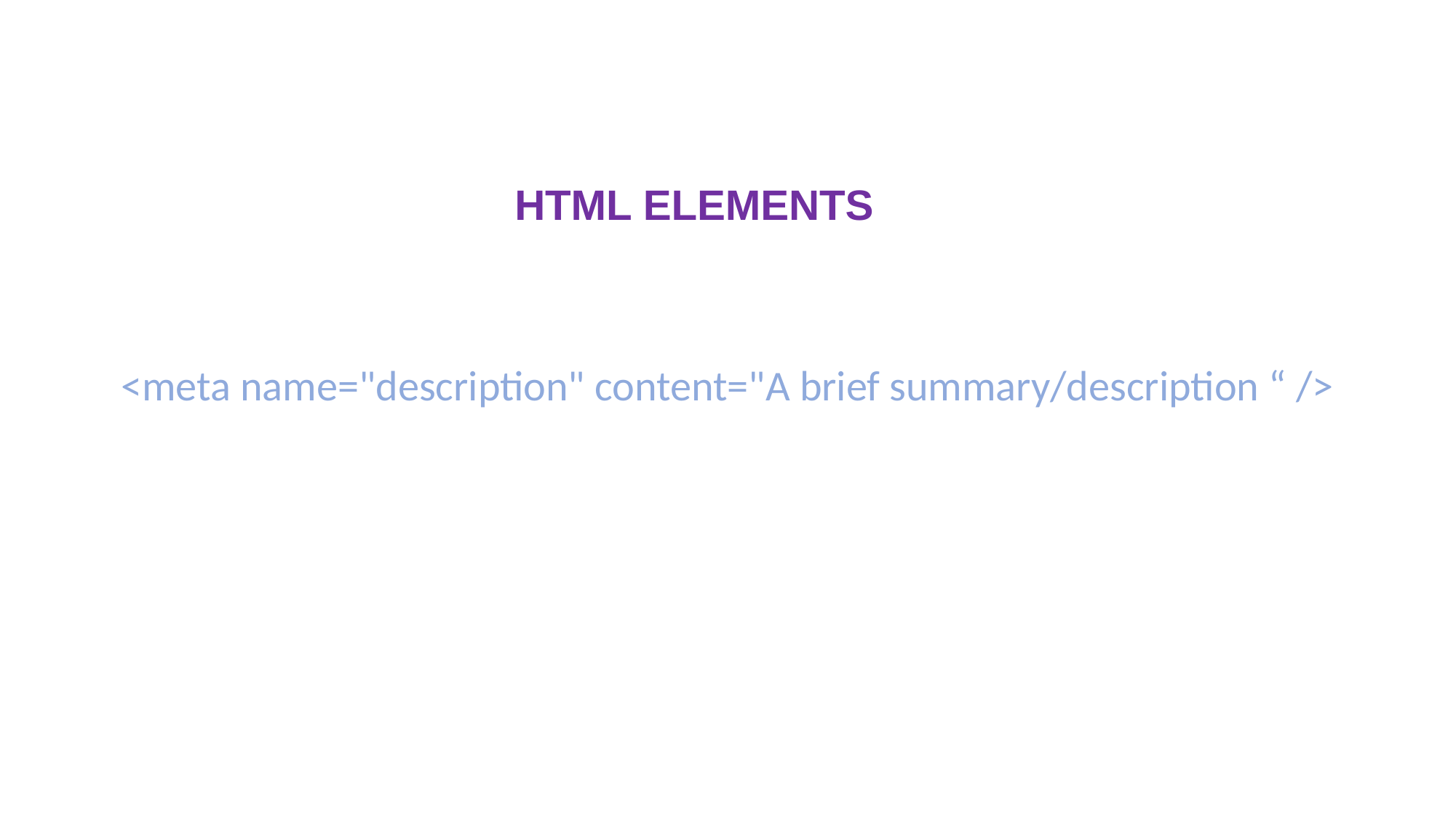

HTML ELEMENTS
<meta name="description" content="A brief summary/description “ />